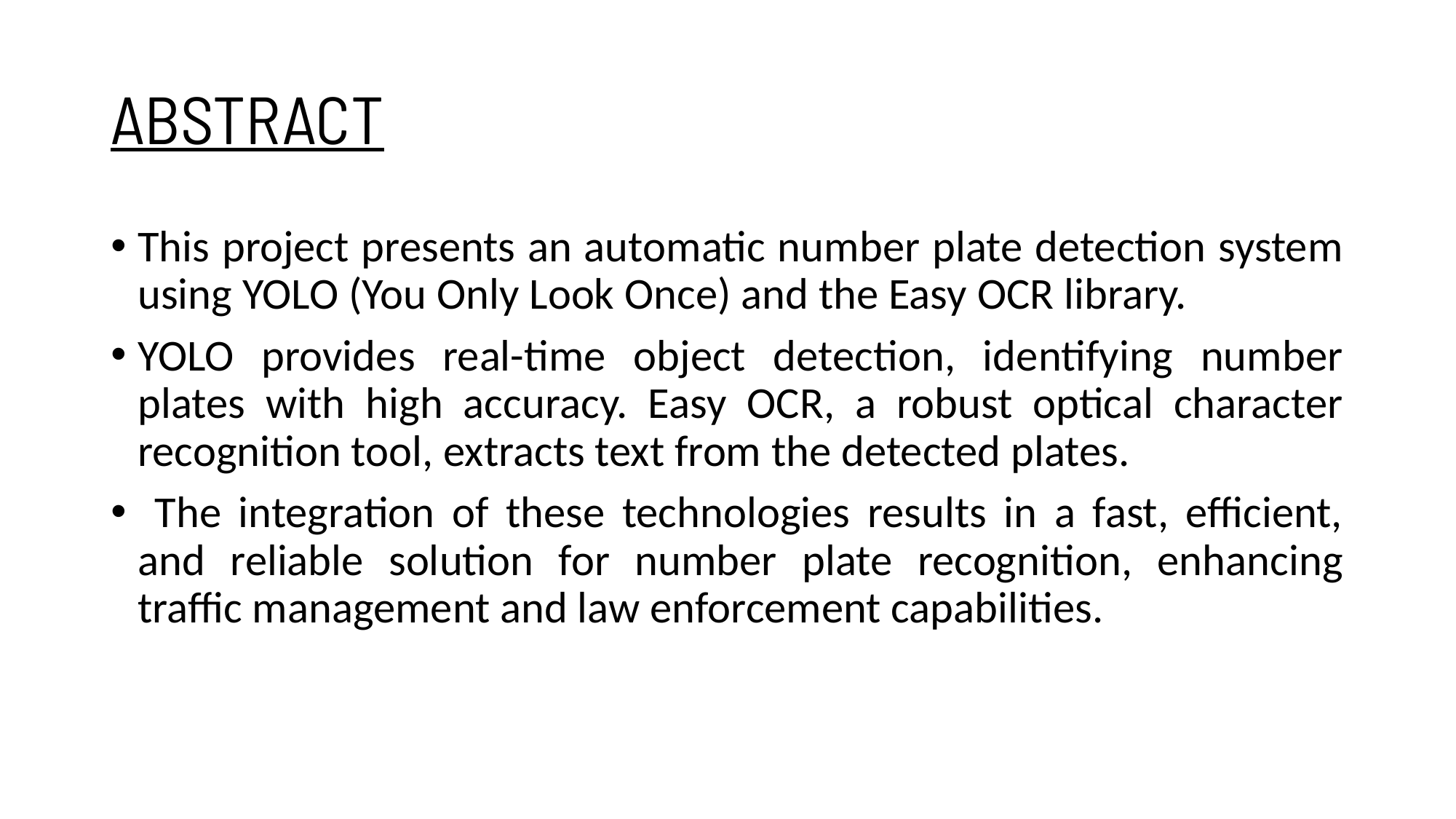

# ABSTRACT
This project presents an automatic number plate detection system using YOLO (You Only Look Once) and the Easy OCR library.
YOLO provides real-time object detection, identifying number plates with high accuracy. Easy OCR, a robust optical character recognition tool, extracts text from the detected plates.
 The integration of these technologies results in a fast, efficient, and reliable solution for number plate recognition, enhancing traffic management and law enforcement capabilities.